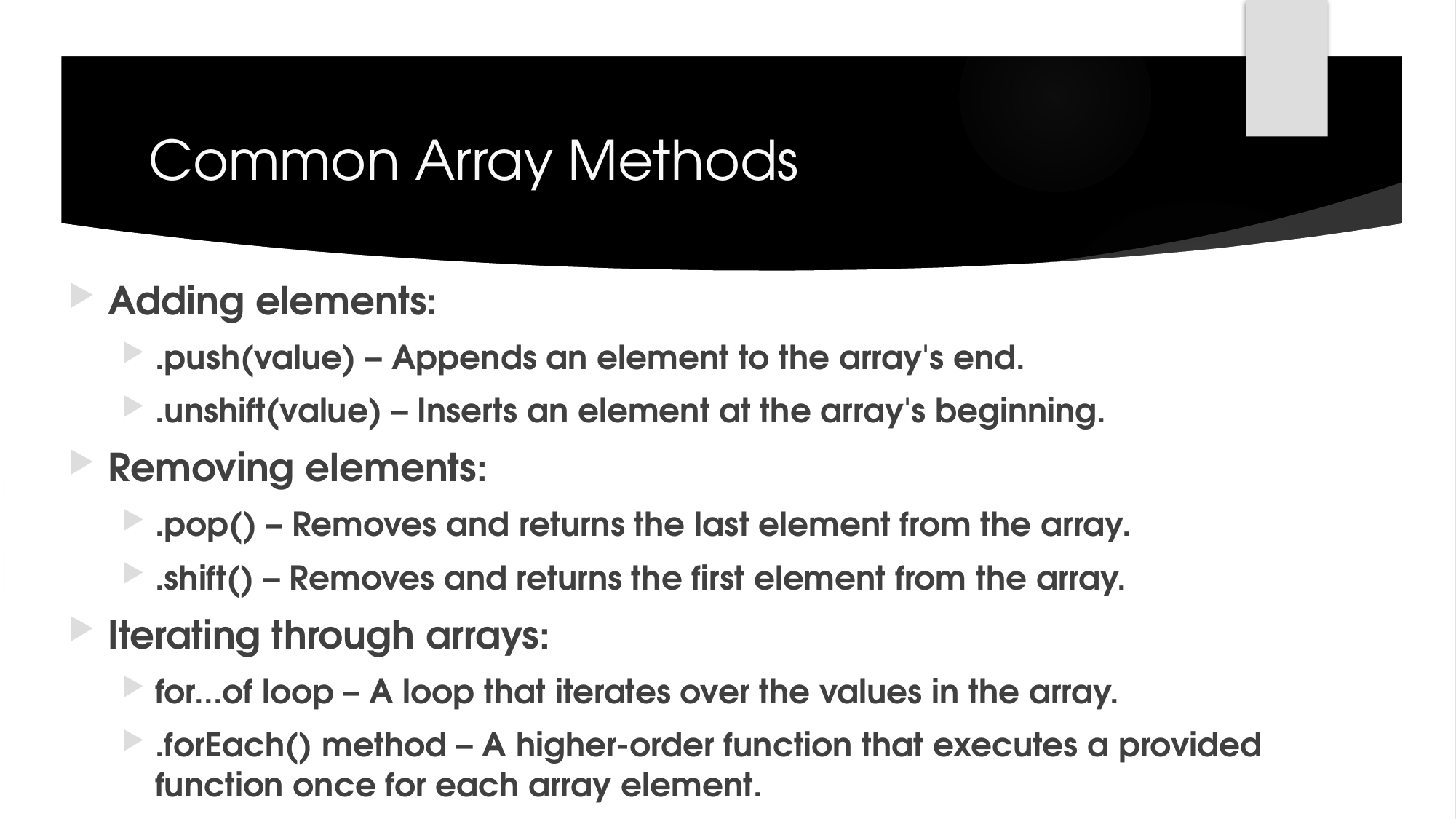

# Common Array Methods
Adding elements:
.push(value) – Appends an element to the array's end.
.unshift(value) – Inserts an element at the array's beginning.
Removing elements:
.pop() – Removes and returns the last element from the array.
.shift() – Removes and returns the first element from the array.
Iterating through arrays:
for...of loop – A loop that iterates over the values in the array.
.forEach() method – A higher-order function that executes a provided function once for each array element.